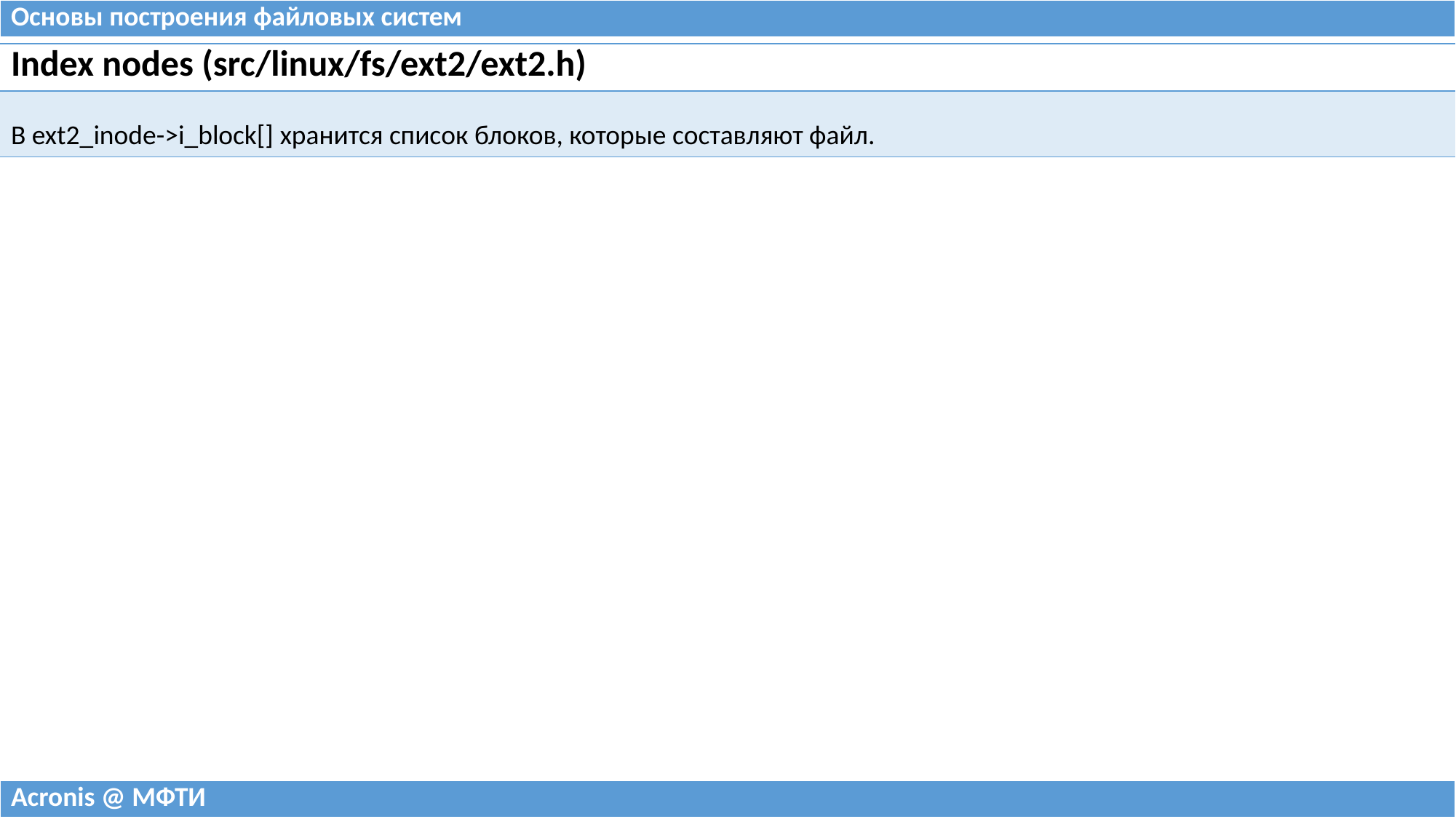

| Основы построения файловых систем |
| --- |
| Index nodes (src/linux/fs/ext2/ext2.h) |
| --- |
| В ext2\_inode->i\_block[] хранится список блоков, которые составляют файл. |
| Acronis @ МФТИ |
| --- |